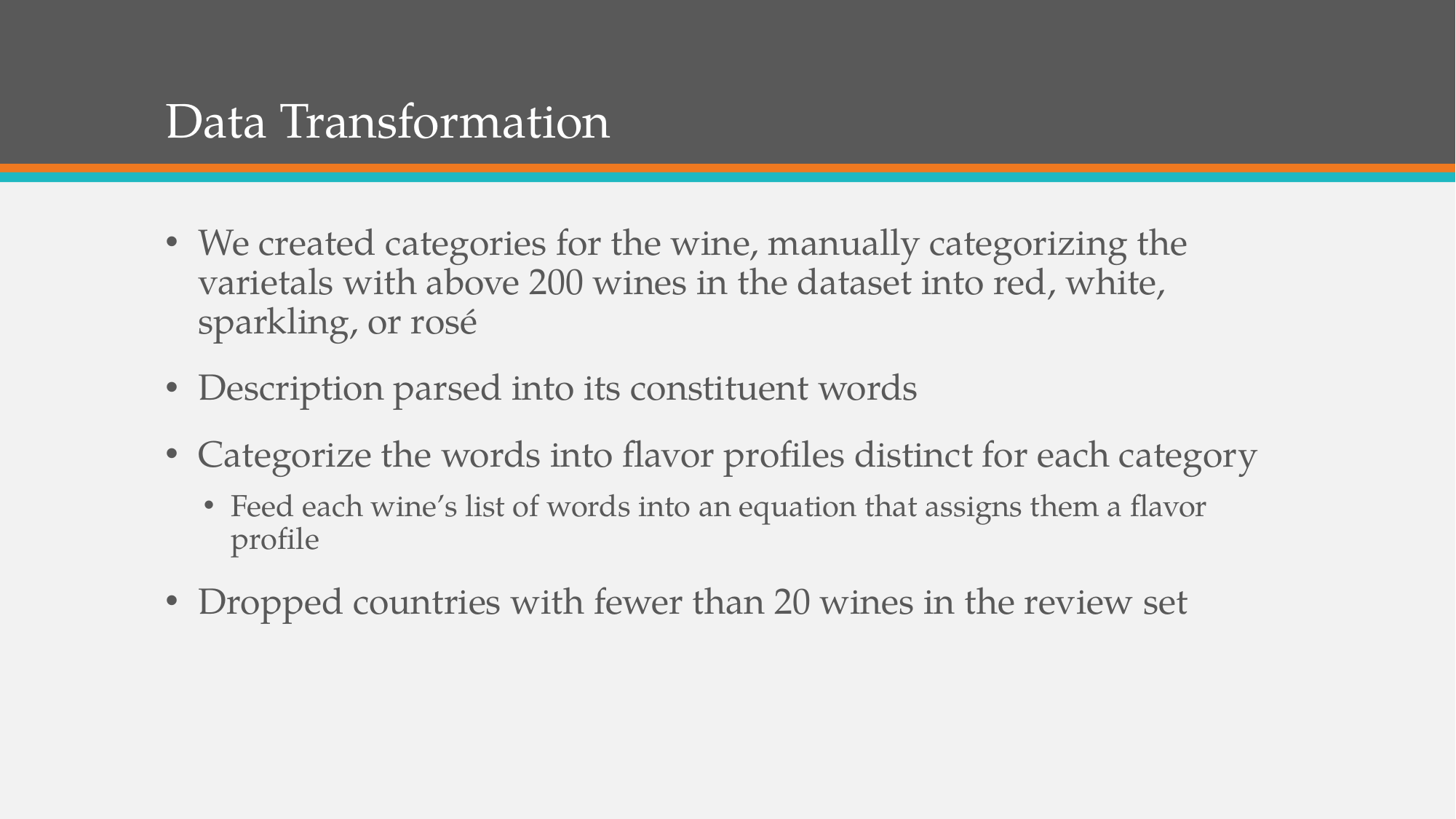

# Data Transformation
We created categories for the wine, manually categorizing the varietals with above 200 wines in the dataset into red, white, sparkling, or rosé
Description parsed into its constituent words
Categorize the words into flavor profiles distinct for each category
Feed each wine’s list of words into an equation that assigns them a flavor profile
Dropped countries with fewer than 20 wines in the review set